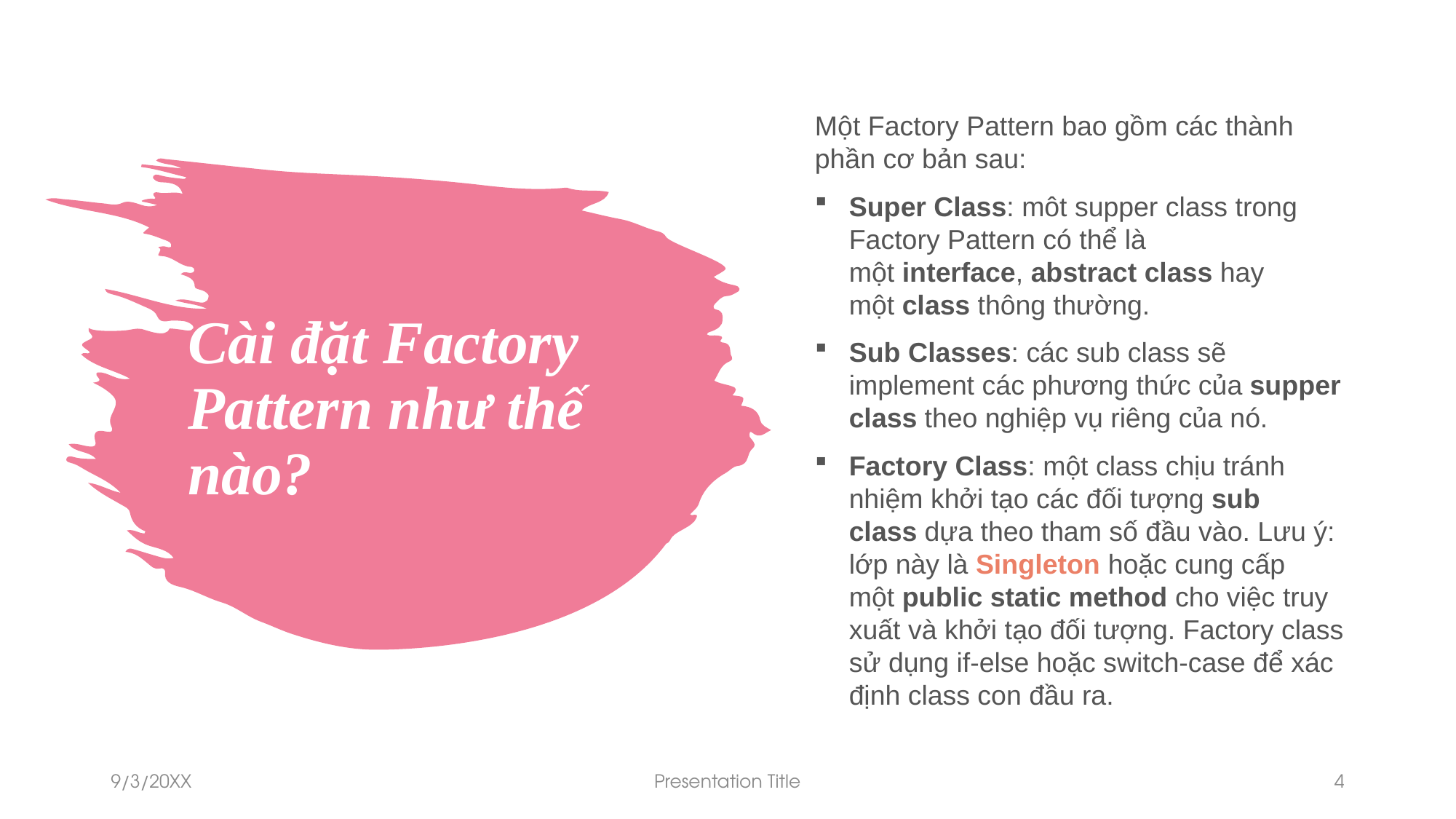

Một Factory Pattern bao gồm các thành phần cơ bản sau:
Super Class: môt supper class trong Factory Pattern có thể là một interface, abstract class hay một class thông thường.
Sub Classes: các sub class sẽ implement các phương thức của supper class theo nghiệp vụ riêng của nó.
Factory Class: một class chịu tránh nhiệm khởi tạo các đối tượng sub class dựa theo tham số đầu vào. Lưu ý: lớp này là Singleton hoặc cung cấp một public static method cho việc truy xuất và khởi tạo đối tượng. Factory class sử dụng if-else hoặc switch-case để xác định class con đầu ra.
# Cài đặt Factory Pattern như thế nào?
9/3/20XX
Presentation Title
4